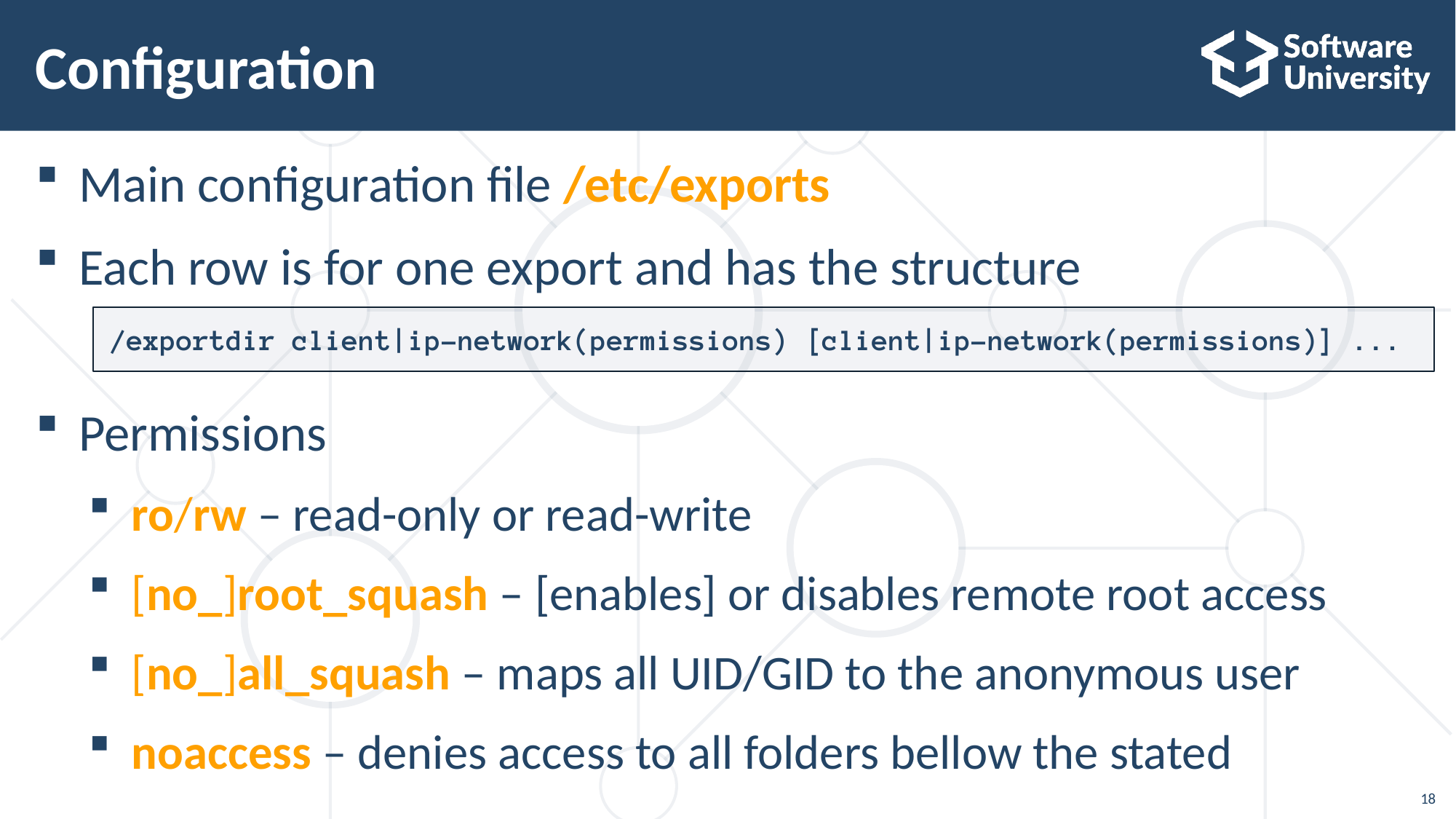

# Configuration
Main configuration file /etc/exports
Each row is for one export and has the structure

Permissions
ro/rw – read-only or read-write
[no_]root_squash – [enables] or disables remote root access
[no_]all_squash – maps all UID/GID to the anonymous user
noaccess – denies access to all folders bellow the stated
/exportdir client|ip-network(permissions) [client|ip-network(permissions)] ...
18